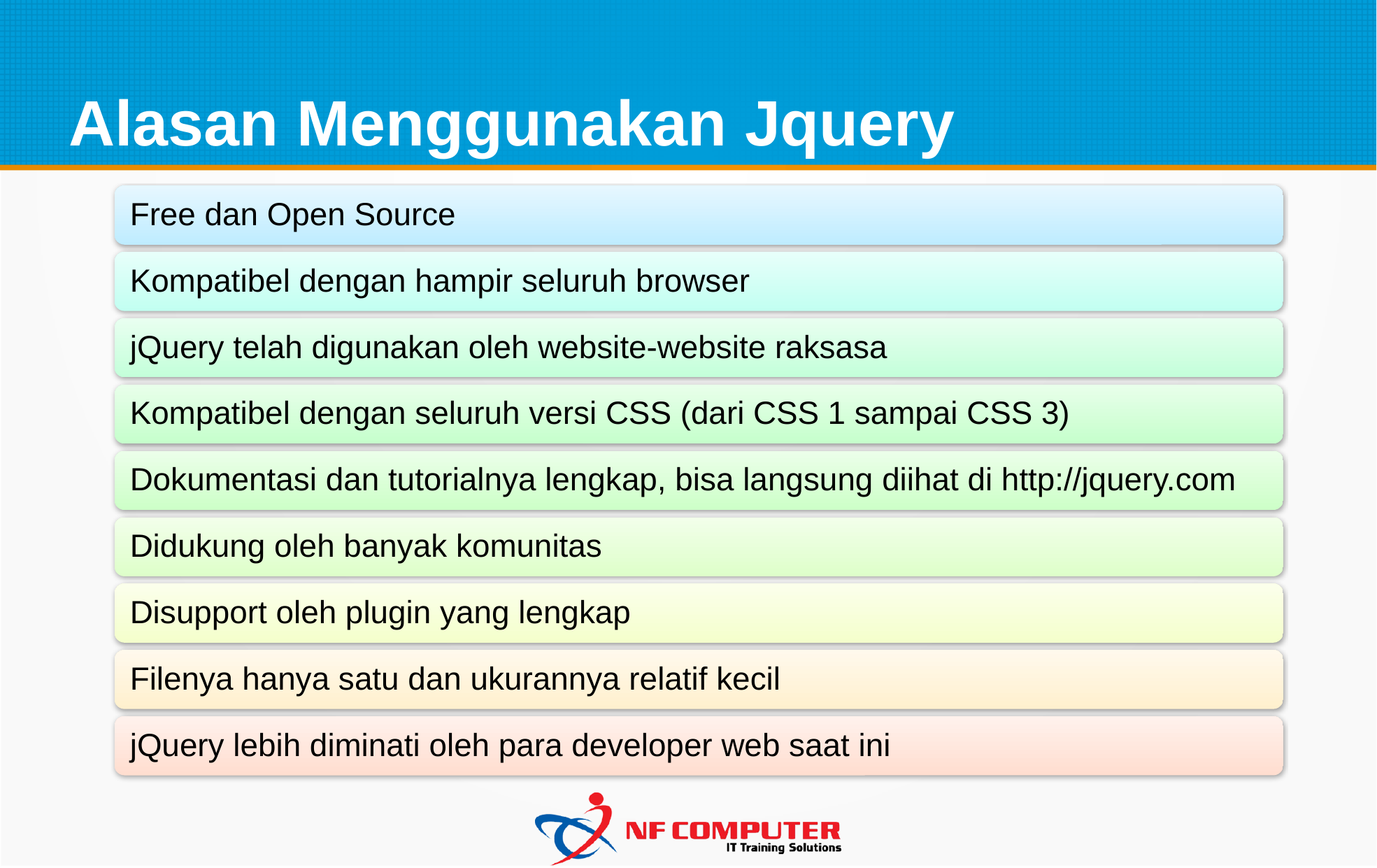

Alasan Menggunakan Jquery
Free dan Open Source
Kompatibel dengan hampir seluruh browser
jQuery telah digunakan oleh website-website raksasa
Kompatibel dengan seluruh versi CSS (dari CSS 1 sampai CSS 3)
Dokumentasi dan tutorialnya lengkap, bisa langsung diihat di http://jquery.com
Didukung oleh banyak komunitas
Disupport oleh plugin yang lengkap
Filenya hanya satu dan ukurannya relatif kecil
jQuery lebih diminati oleh para developer web saat ini